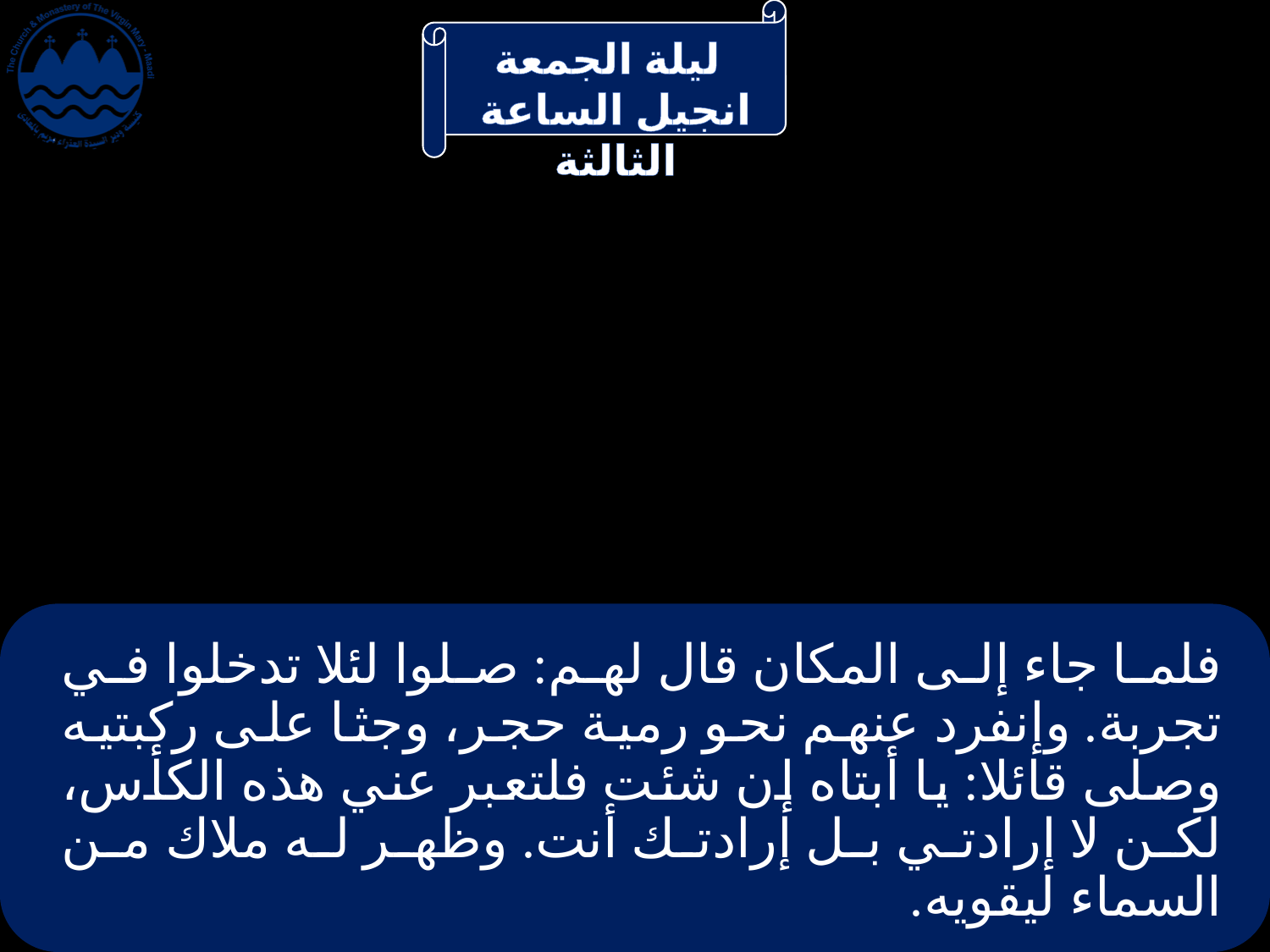

# فلما جاء إلى المكان قال لهم: صلوا لئلا تدخلوا في تجربة. وإنفرد عنهم نحو رمية حجر، وجثا على ركبتيه وصلى قائلا: يا أبتاه إن شئت فلتعبر عني هذه الكأس، لكن لا إرادتي بل إرادتك أنت. وظهر له ملاك من السماء ليقويه.